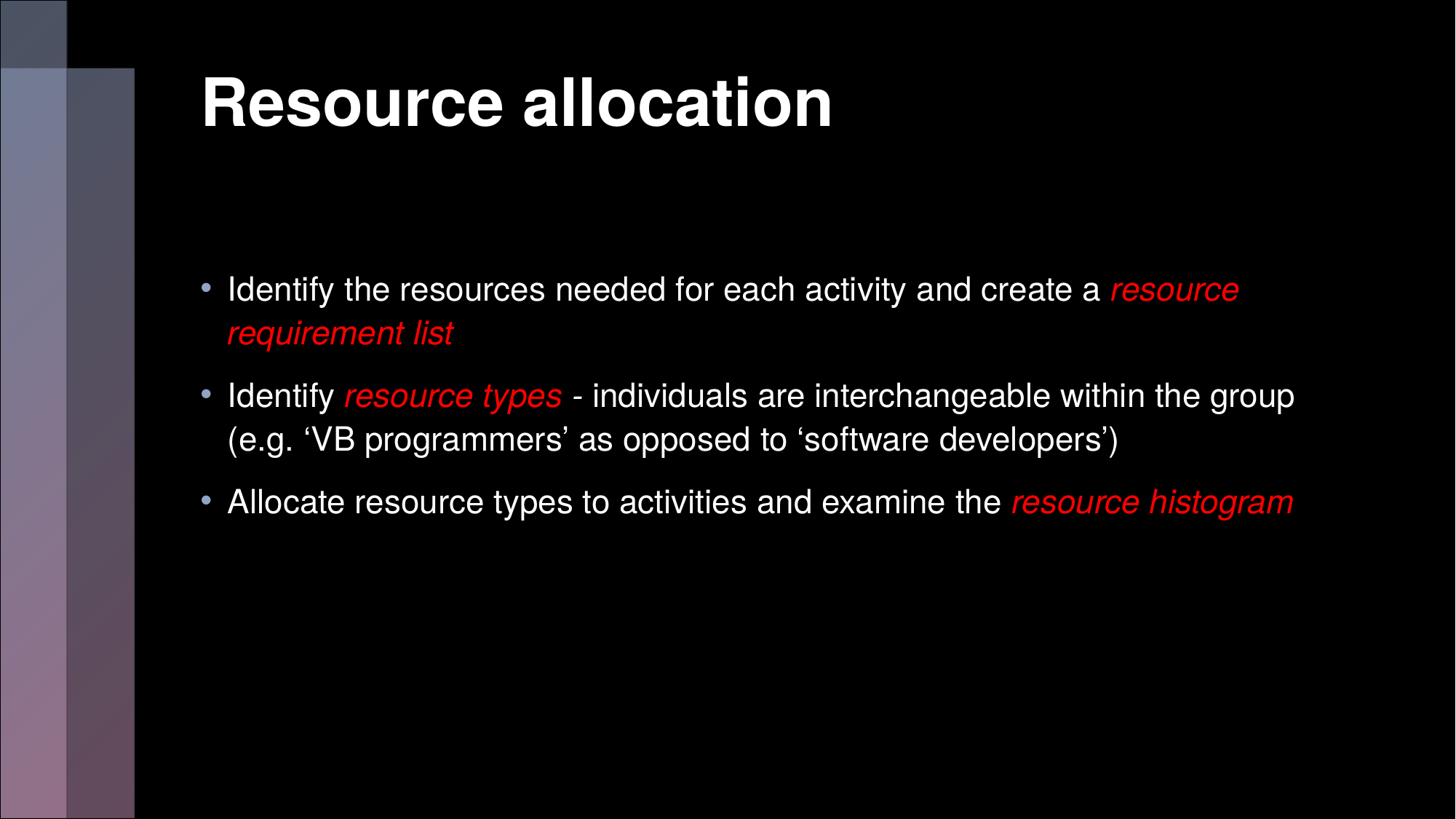

# Resource allocation
Identify the resources needed for each activity and create a resource requirement list
Identify resource types - individuals are interchangeable within the group (e.g. ‘VB programmers’ as opposed to ‘software developers’)
Allocate resource types to activities and examine the resource histogram